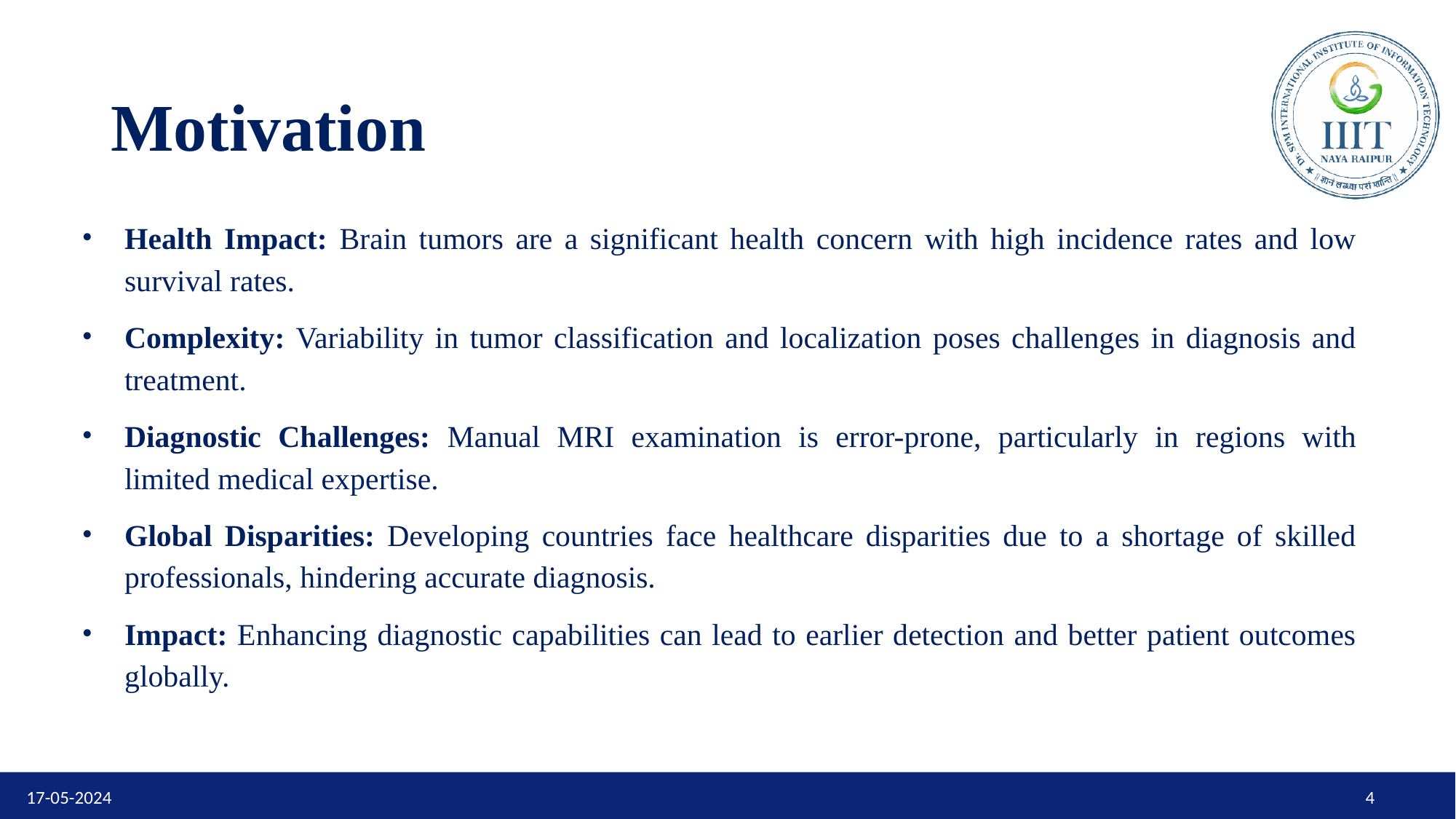

# Motivation
Health Impact: Brain tumors are a significant health concern with high incidence rates and low survival rates.
Complexity: Variability in tumor classification and localization poses challenges in diagnosis and treatment.
Diagnostic Challenges: Manual MRI examination is error-prone, particularly in regions with limited medical expertise.
Global Disparities: Developing countries face healthcare disparities due to a shortage of skilled professionals, hindering accurate diagnosis.
Impact: Enhancing diagnostic capabilities can lead to earlier detection and better patient outcomes globally.

17-05-2024
4